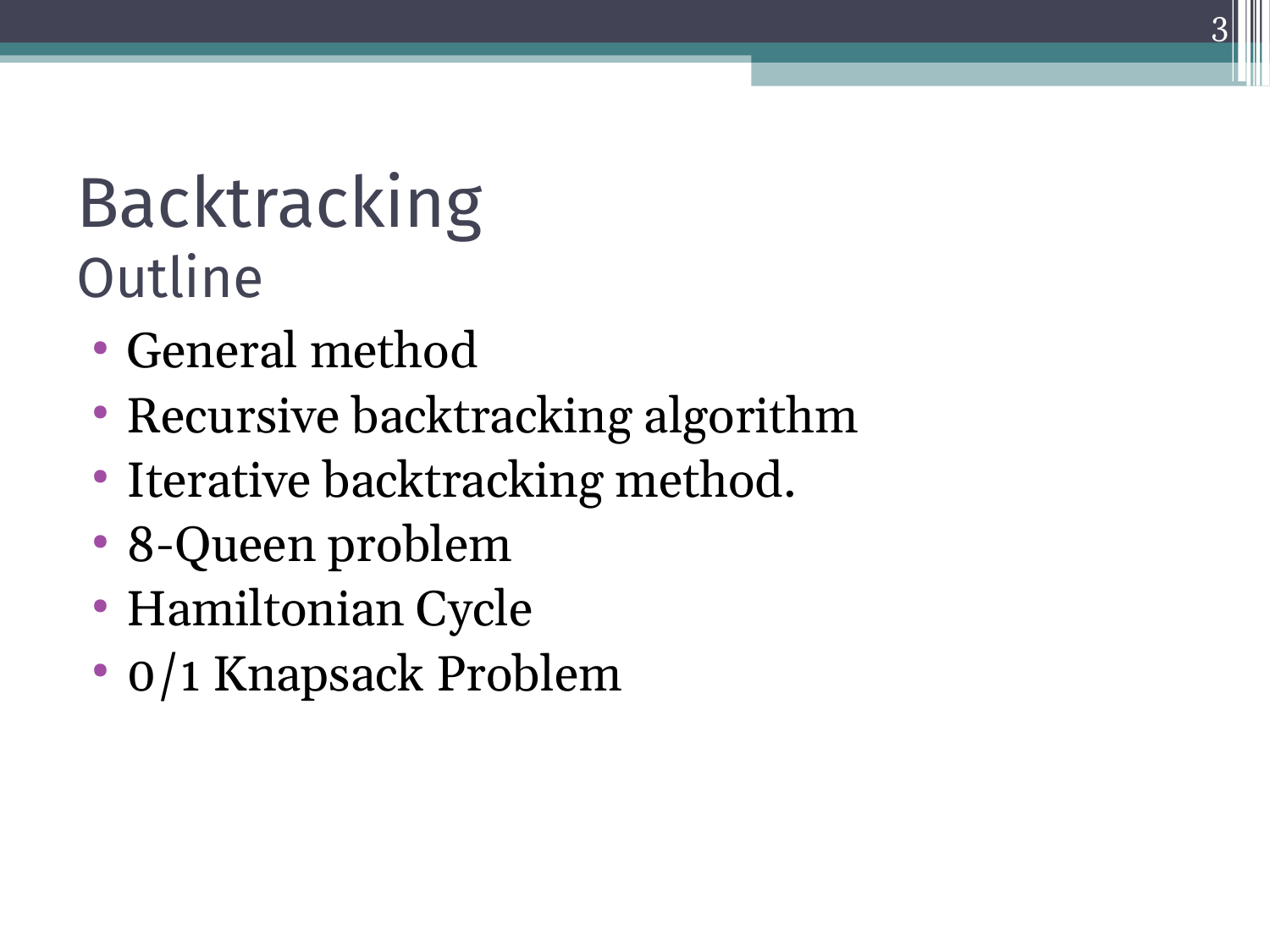

3
Backtracking
Outline
General method
Recursive backtracking algorithm
Iterative backtracking method.
8-Queen problem
Hamiltonian Cycle
0/1 Knapsack Problem